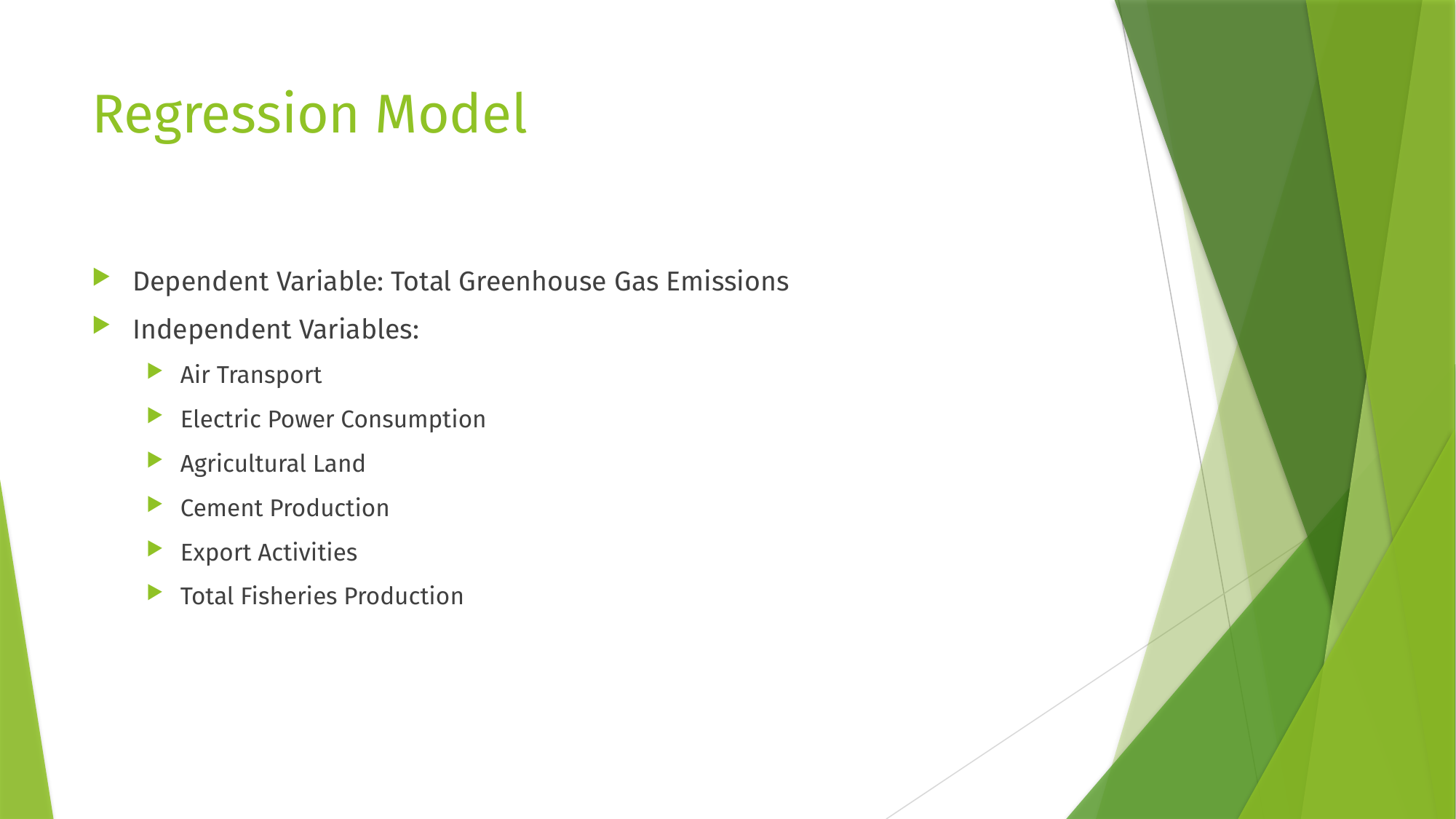

# Regression Model
Dependent Variable: Total Greenhouse Gas Emissions
Independent Variables:
Air Transport
Electric Power Consumption
Agricultural Land
Cement Production
Export Activities
Total Fisheries Production